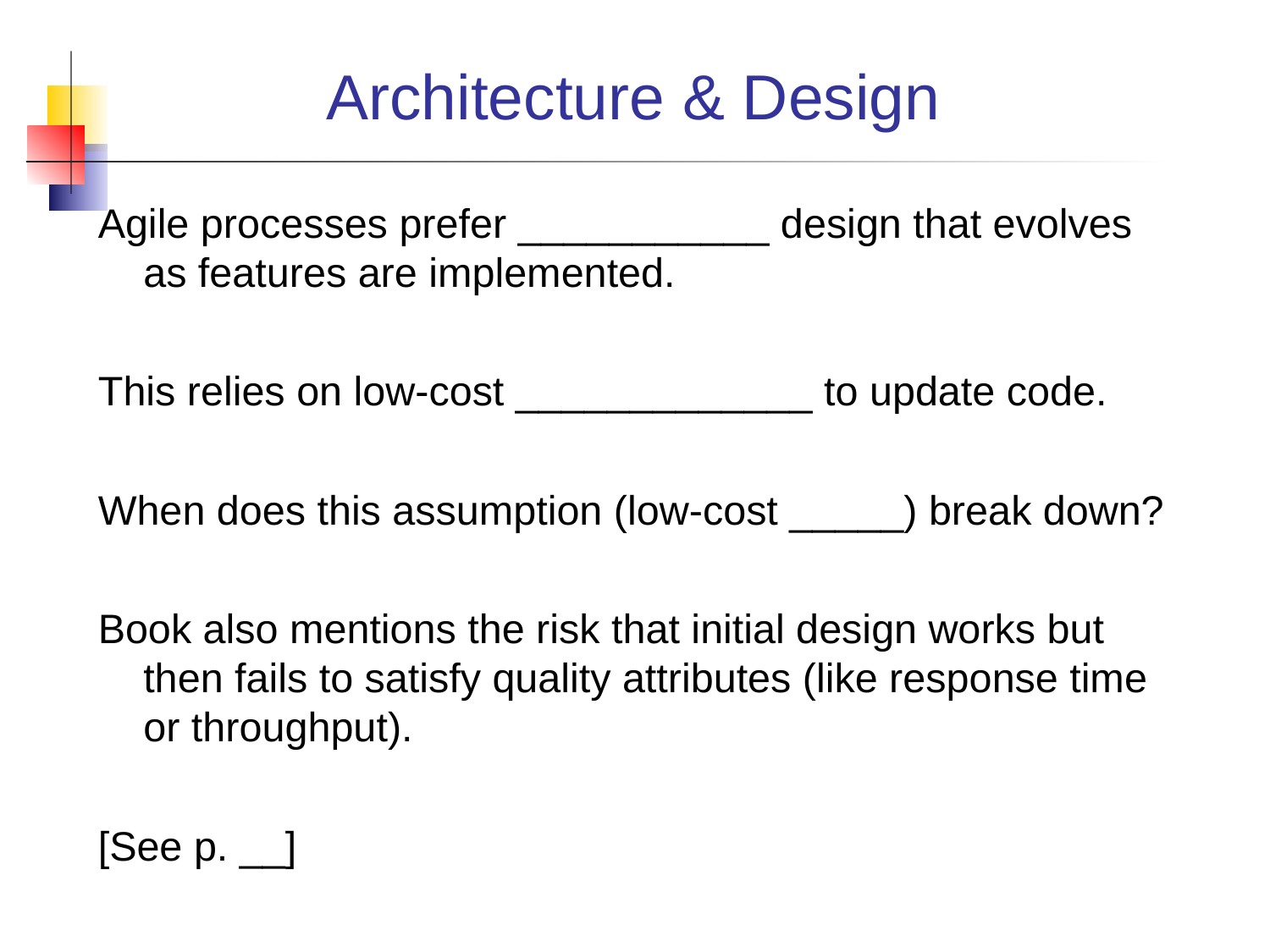

Architecture & Design
Agile processes prefer ___________ design that evolves as features are implemented.

This relies on low-cost _____________ to update code.

When does this assumption (low-cost _____) break down?

Book also mentions the risk that initial design works but then fails to satisfy quality attributes (like response time or throughput).

[See p. __]